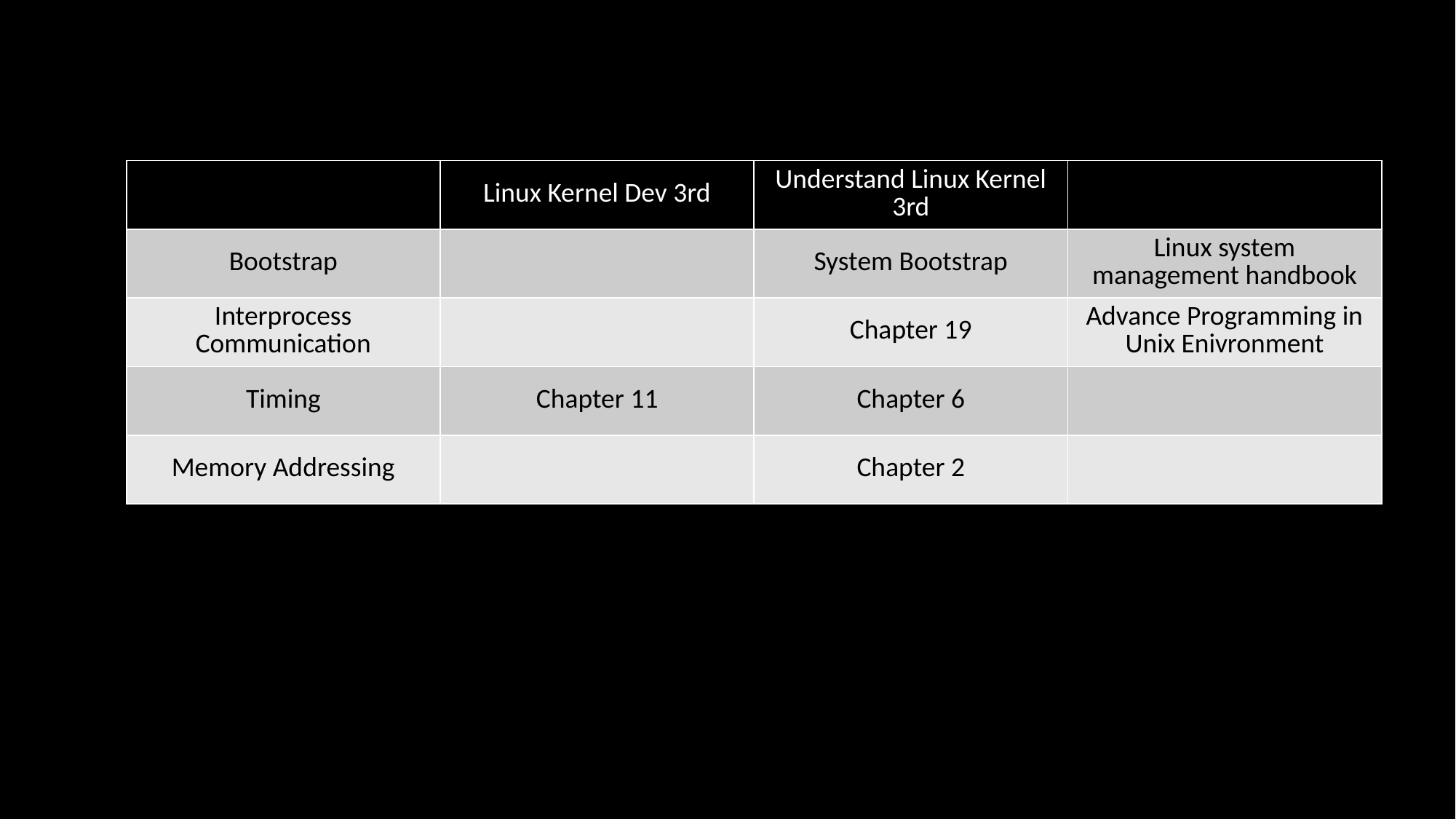

|  | Linux Kernel Dev 3rd | Understand Linux Kernel 3rd |  |
| --- | --- | --- | --- |
| Bootstrap |  | System Bootstrap | Linux system management handbook |
| Interprocess Communication |  | Chapter 19 | Advance Programming in Unix Enivronment |
| Timing | Chapter 11 | Chapter 6 |  |
| Memory Addressing |  | Chapter 2 |  |